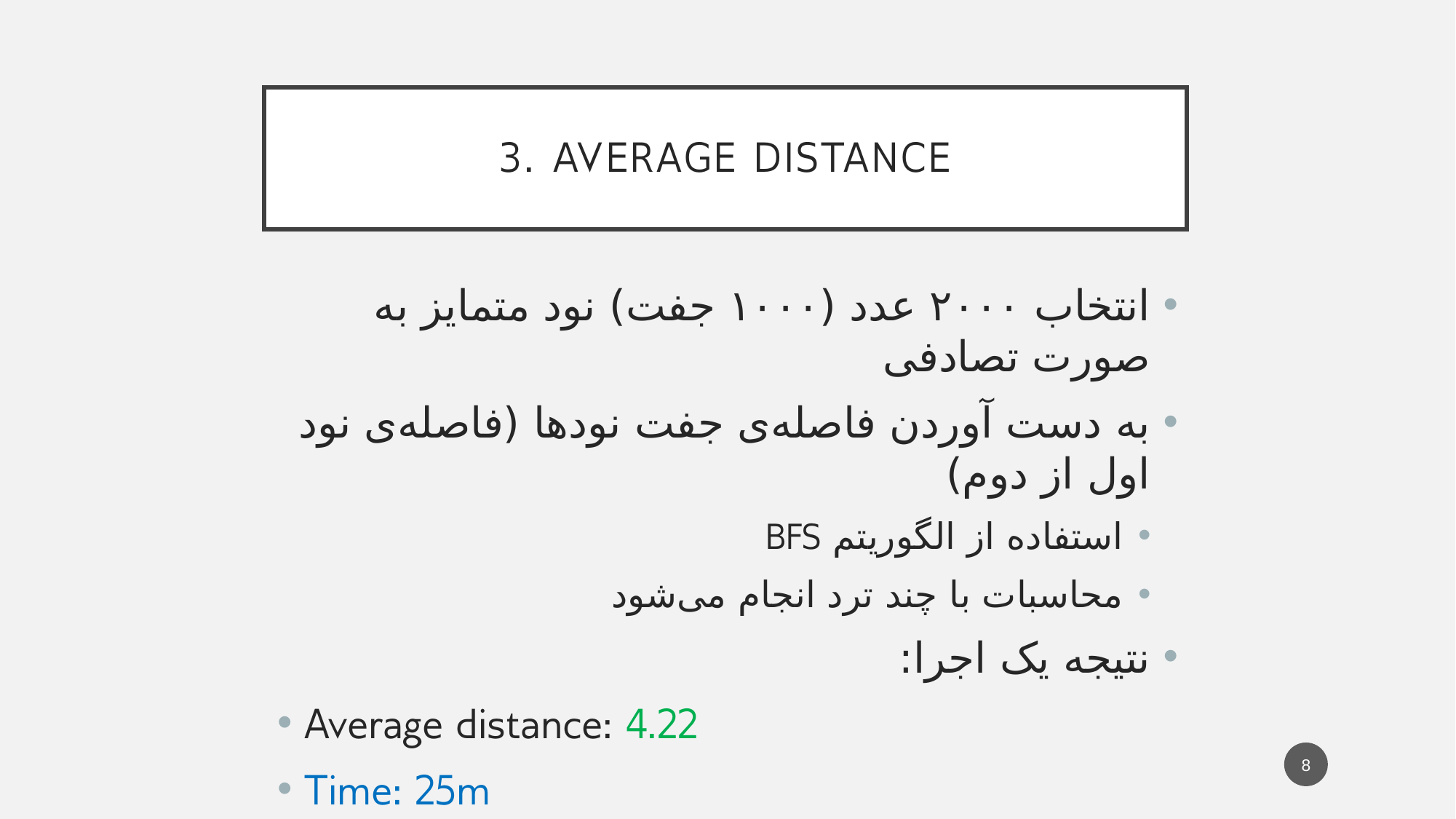

# 3. Average distance
انتخاب ۲۰۰۰ عدد (۱۰۰۰ جفت) نود متمایز به صورت تصادفی
به دست آوردن فاصله‌ی جفت نودها (فاصله‌ی نود اول از دوم)
استفاده از الگوریتم BFS
محاسبات با چند ترد انجام می‌شود
نتیجه یک اجرا:
Average distance: 4.22
Time: 25m
8